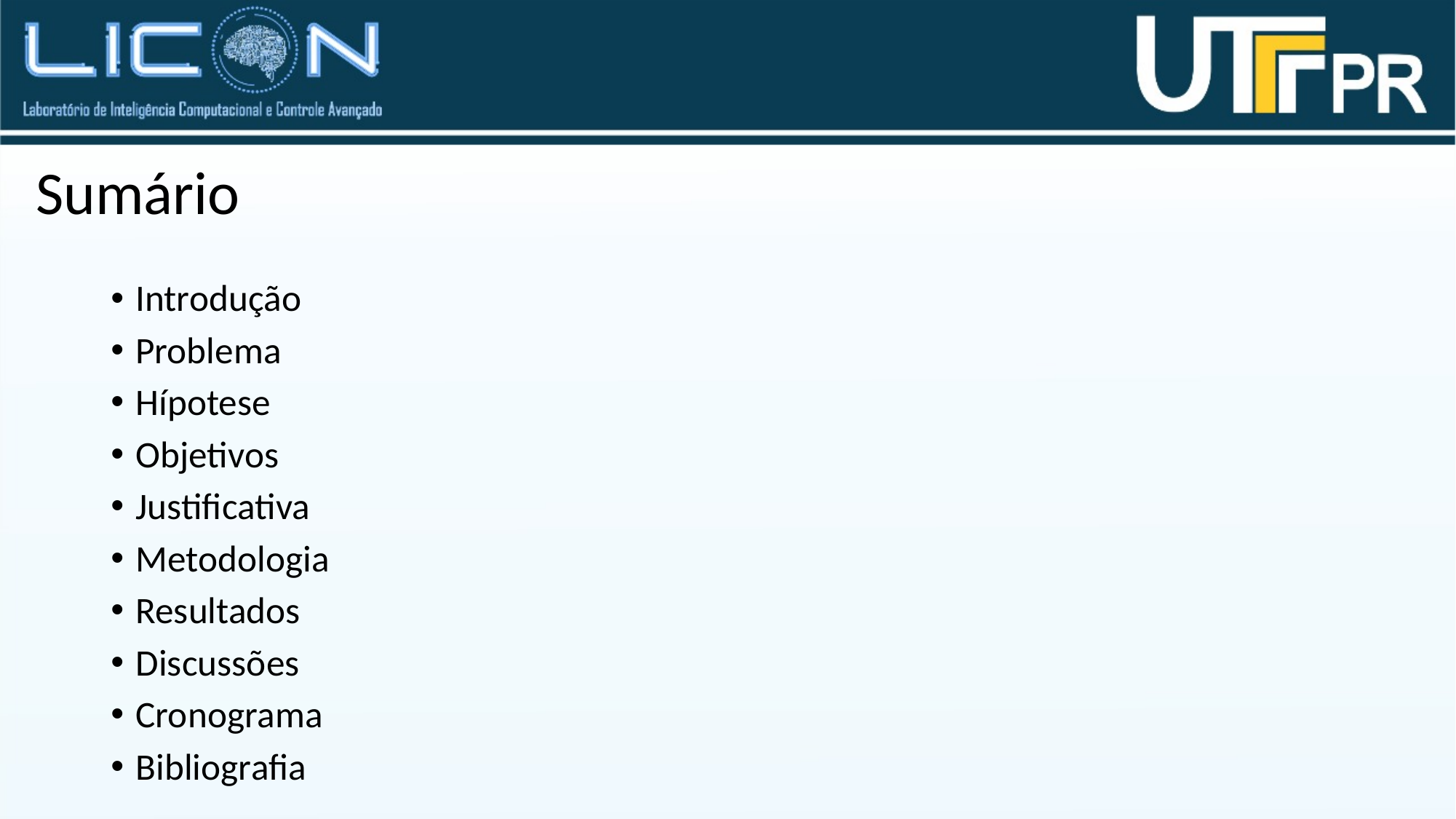

# Sumário
Introdução
Problema
Hípotese
Objetivos
Justificativa
Metodologia
Resultados
Discussões
Cronograma
Bibliografia